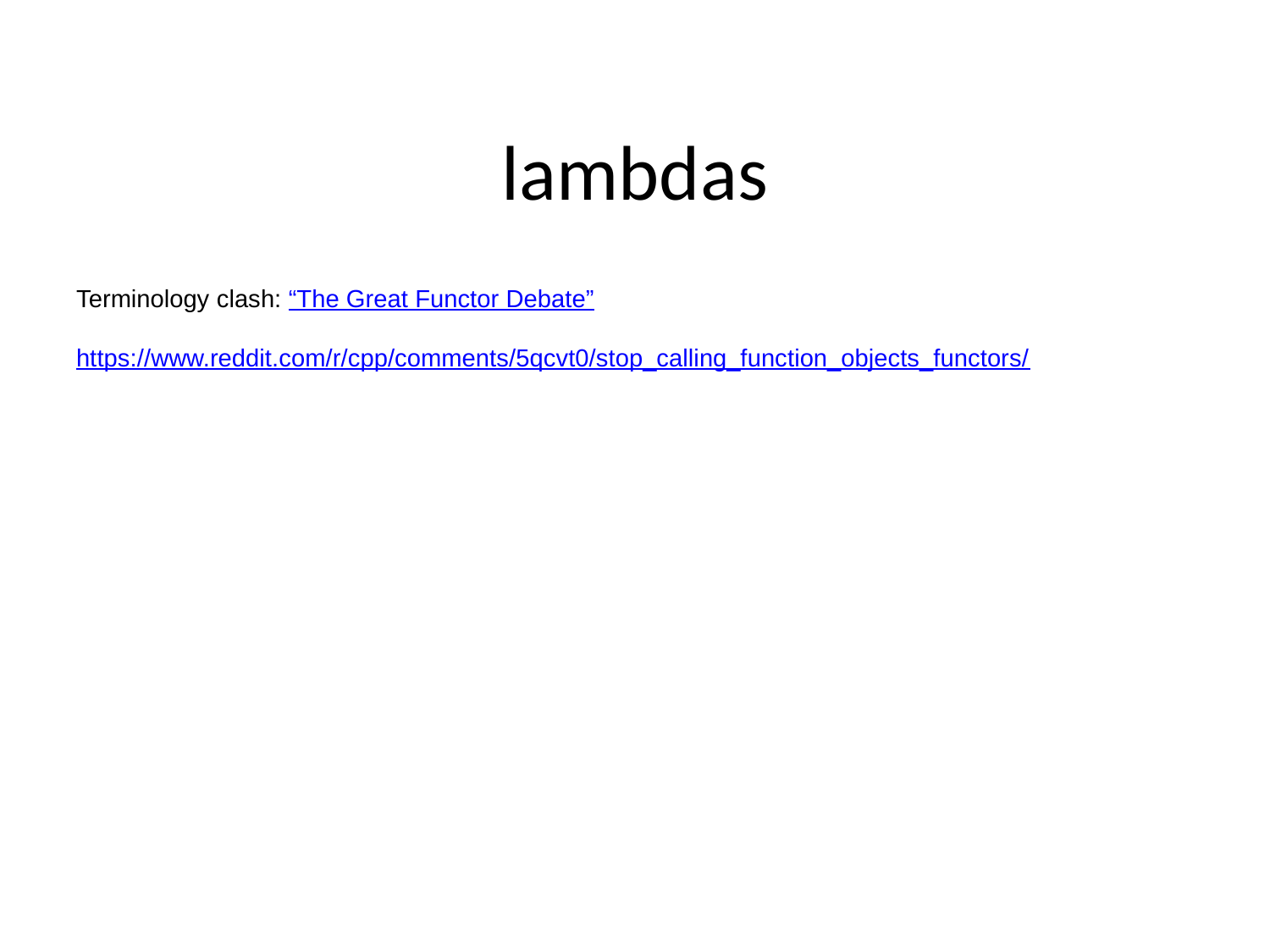

# lambdas
Terminology clash: “The Great Functor Debate”

https://www.reddit.com/r/cpp/comments/5qcvt0/stop_calling_function_objects_functors/